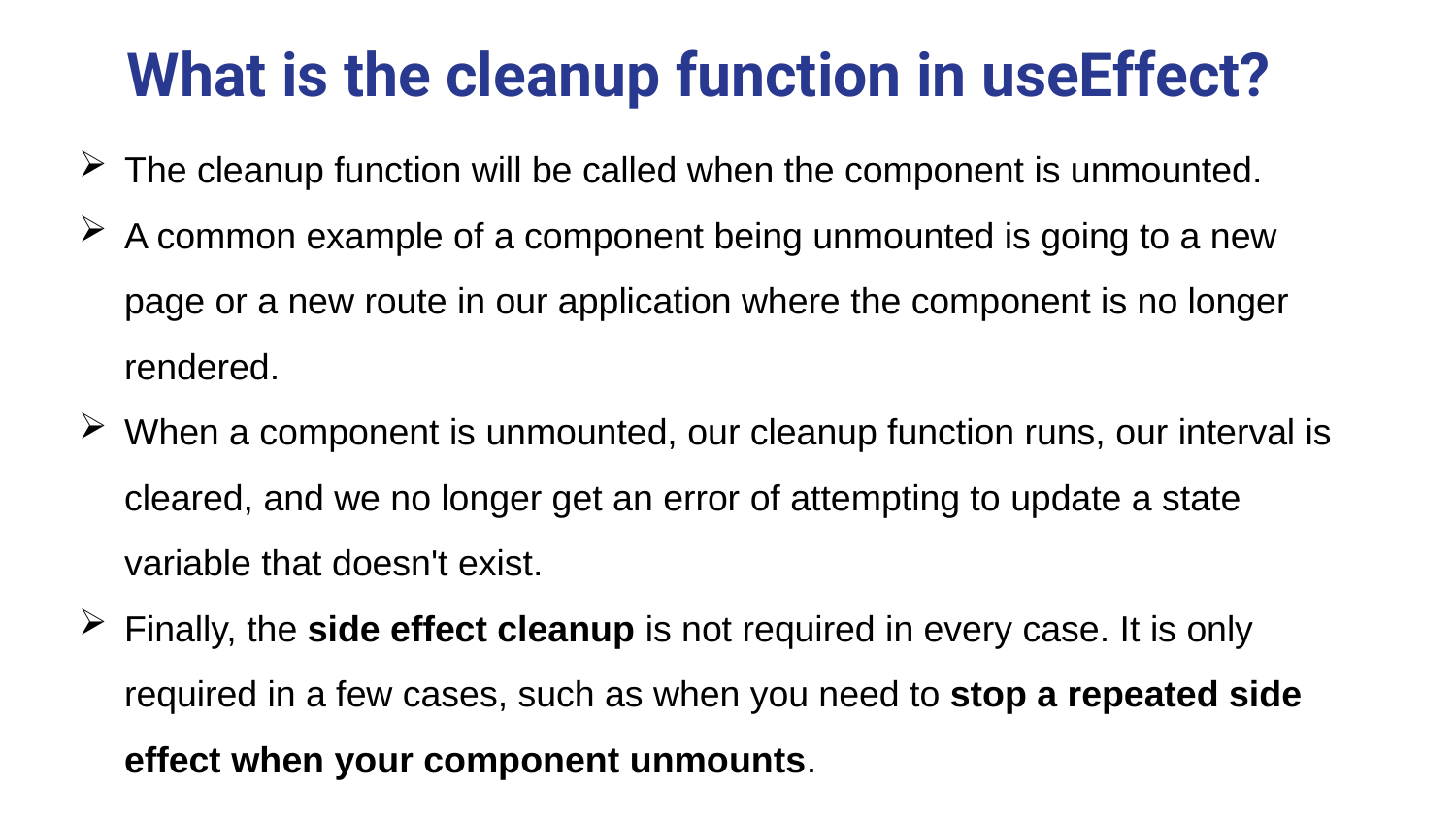

# What is the cleanup function in useEffect?
The cleanup function will be called when the component is unmounted.
A common example of a component being unmounted is going to a new page or a new route in our application where the component is no longer rendered.
When a component is unmounted, our cleanup function runs, our interval is cleared, and we no longer get an error of attempting to update a state variable that doesn't exist.
Finally, the side effect cleanup is not required in every case. It is only required in a few cases, such as when you need to stop a repeated side effect when your component unmounts.